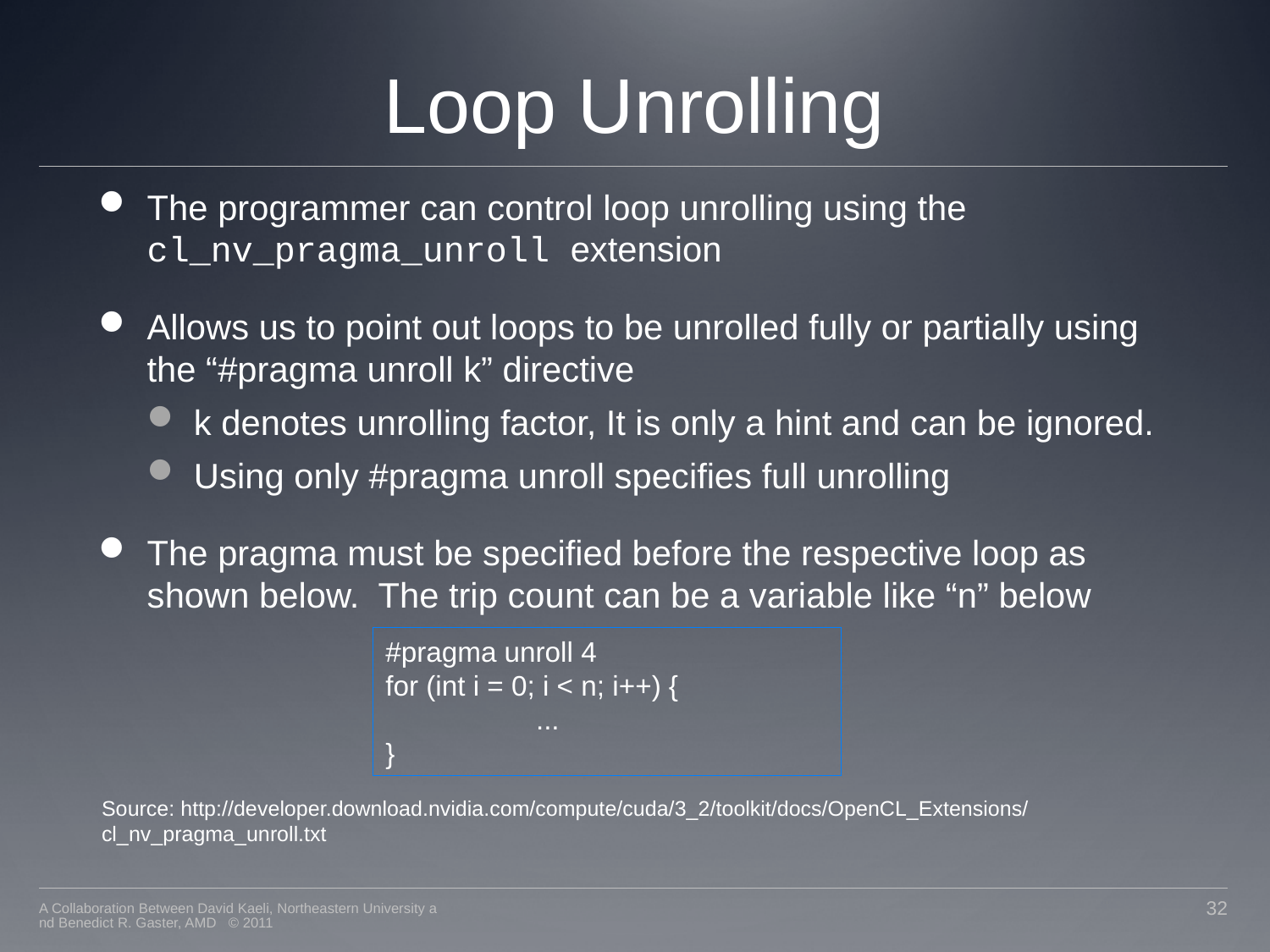

# Loop Unrolling
The programmer can control loop unrolling using the cl_nv_pragma_unroll extension
Allows us to point out loops to be unrolled fully or partially using the “#pragma unroll k” directive
k denotes unrolling factor, It is only a hint and can be ignored.
Using only #pragma unroll specifies full unrolling
The pragma must be specified before the respective loop as shown below.  The trip count can be a variable like “n” below
#pragma unroll 4
for (int i = 0; i < n; i++) {
	   ...
}
Source: http://developer.download.nvidia.com/compute/cuda/3_2/toolkit/docs/OpenCL_Extensions/cl_nv_pragma_unroll.txt
A Collaboration Between David Kaeli, Northeastern University and Benedict R. Gaster, AMD   © 2011
32